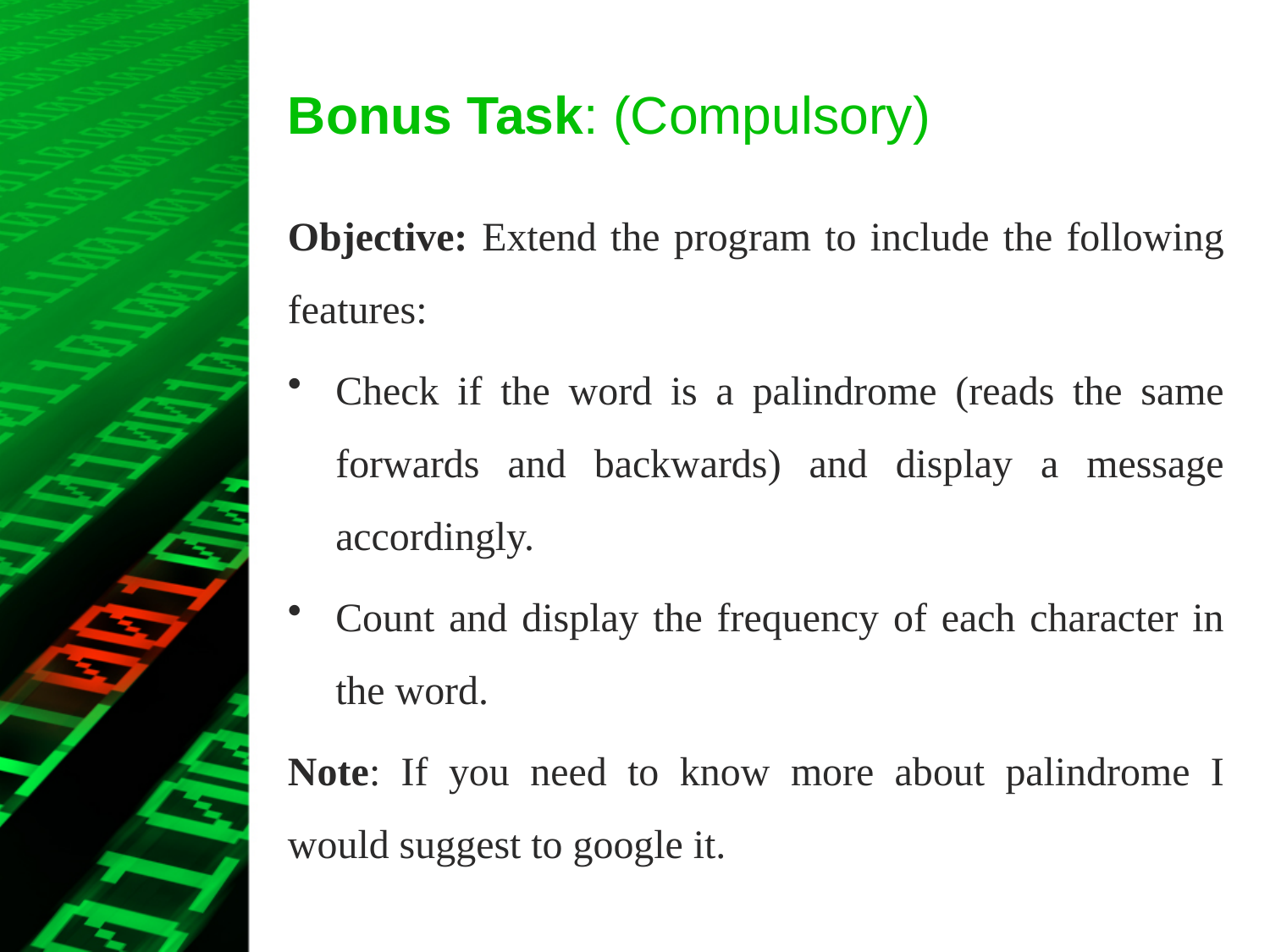

# Bonus Task: (Compulsory)
Objective: Extend the program to include the following features:
Check if the word is a palindrome (reads the same forwards and backwards) and display a message accordingly.
Count and display the frequency of each character in the word.
Note: If you need to know more about palindrome I would suggest to google it.